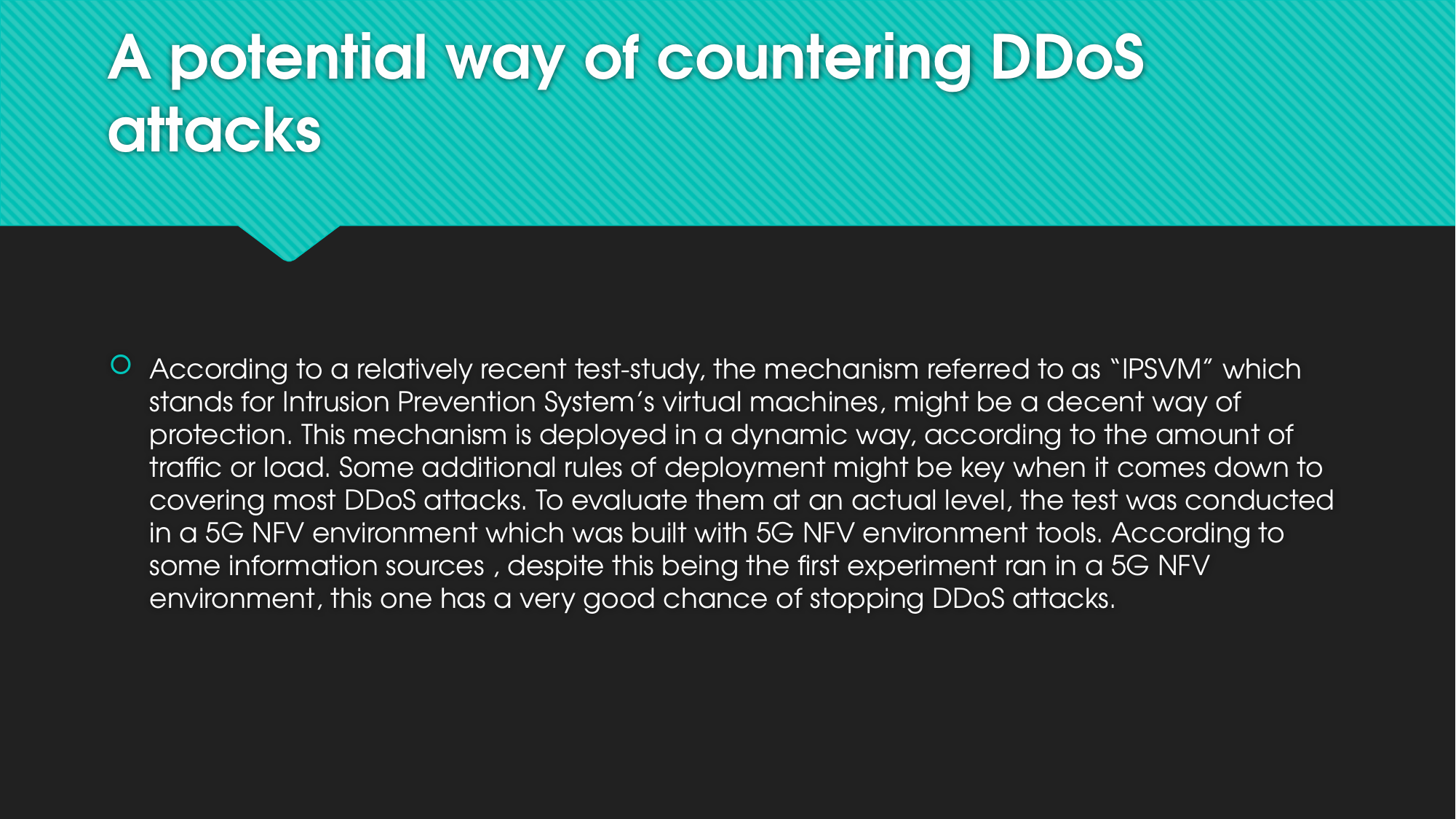

# A potential way of countering DDoS attacks
According to a relatively recent test-study, the mechanism referred to as “IPSVM” which stands for Intrusion Prevention System’s virtual machines, might be a decent way of protection. This mechanism is deployed in a dynamic way, according to the amount of traffic or load. Some additional rules of deployment might be key when it comes down to covering most DDoS attacks. To evaluate them at an actual level, the test was conducted in a 5G NFV environment which was built with 5G NFV environment tools. According to some information sources , despite this being the first experiment ran in a 5G NFV environment, this one has a very good chance of stopping DDoS attacks.